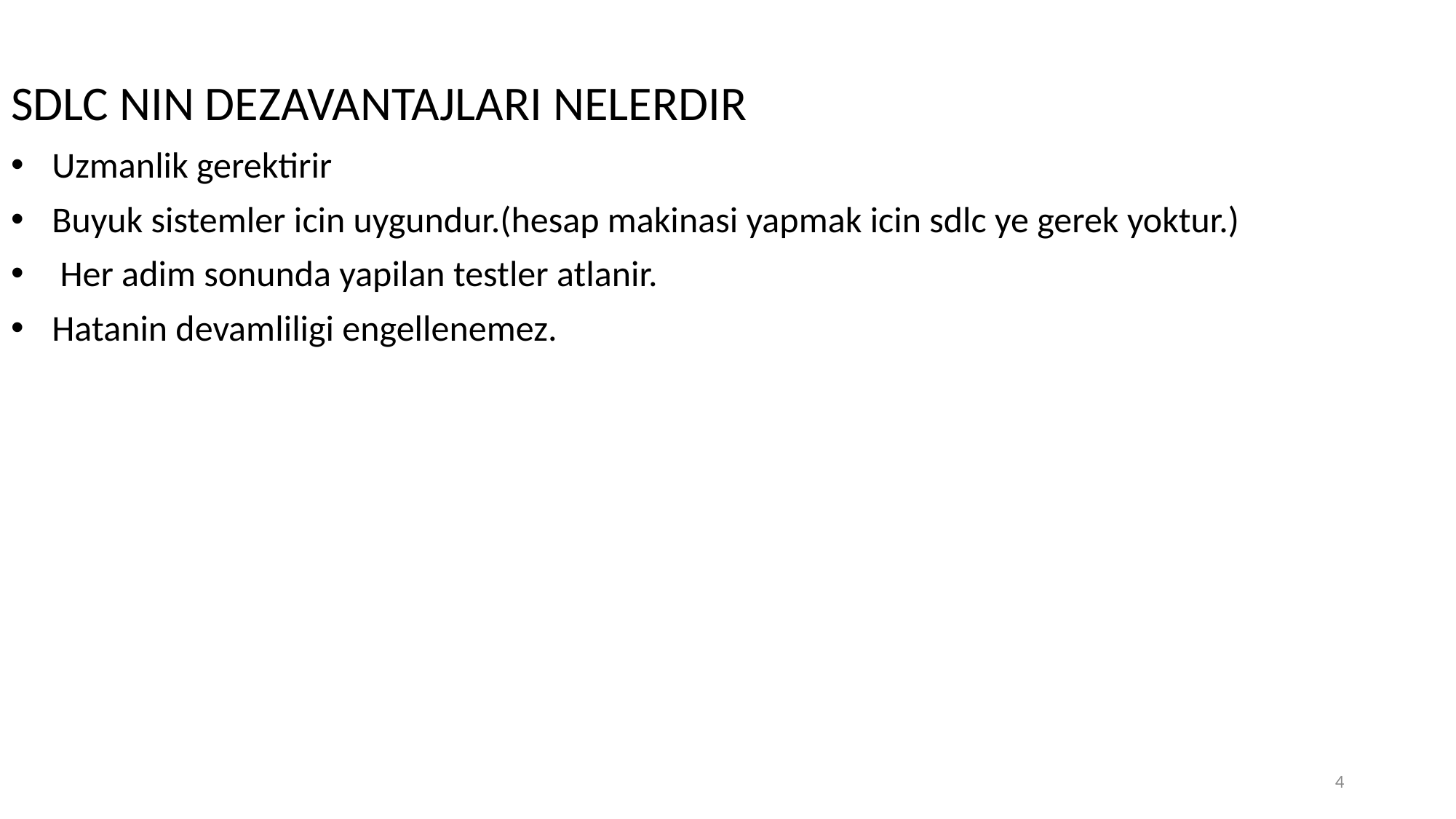

SDLC NIN DEZAVANTAJLARI NELERDIR
Uzmanlik gerektirir
Buyuk sistemler icin uygundur.(hesap makinasi yapmak icin sdlc ye gerek yoktur.)
 Her adim sonunda yapilan testler atlanir.
Hatanin devamliligi engellenemez.

4